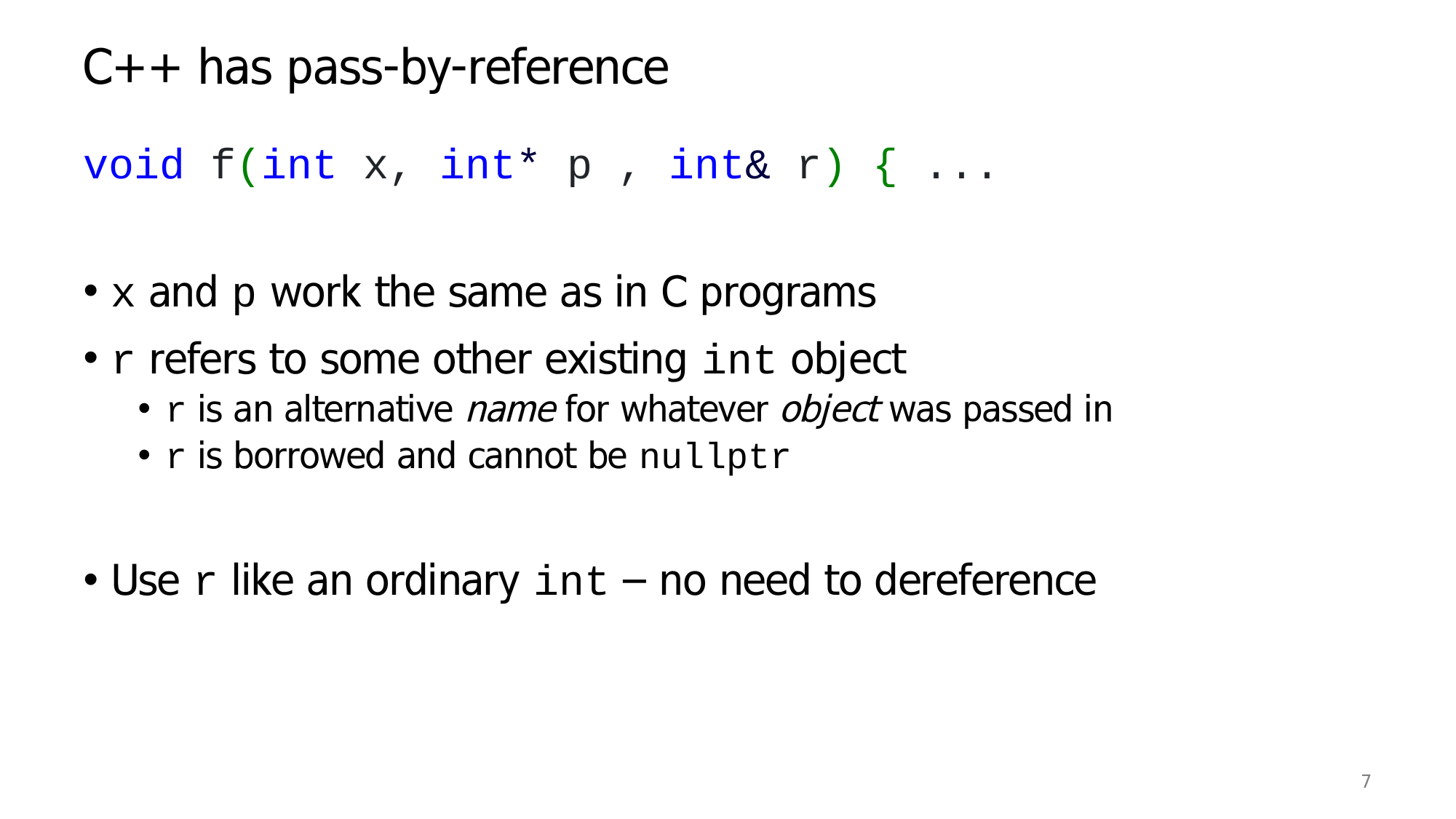

# C++ has pass-by-reference
void f(int x, int* p , int& r) { ...

x and p work the same as in C programs
r refers to some other existing int object
r is an alternative name for whatever object was passed in
r is borrowed and cannot be nullptr

Use r like an ordinary int – no need to dereference
7